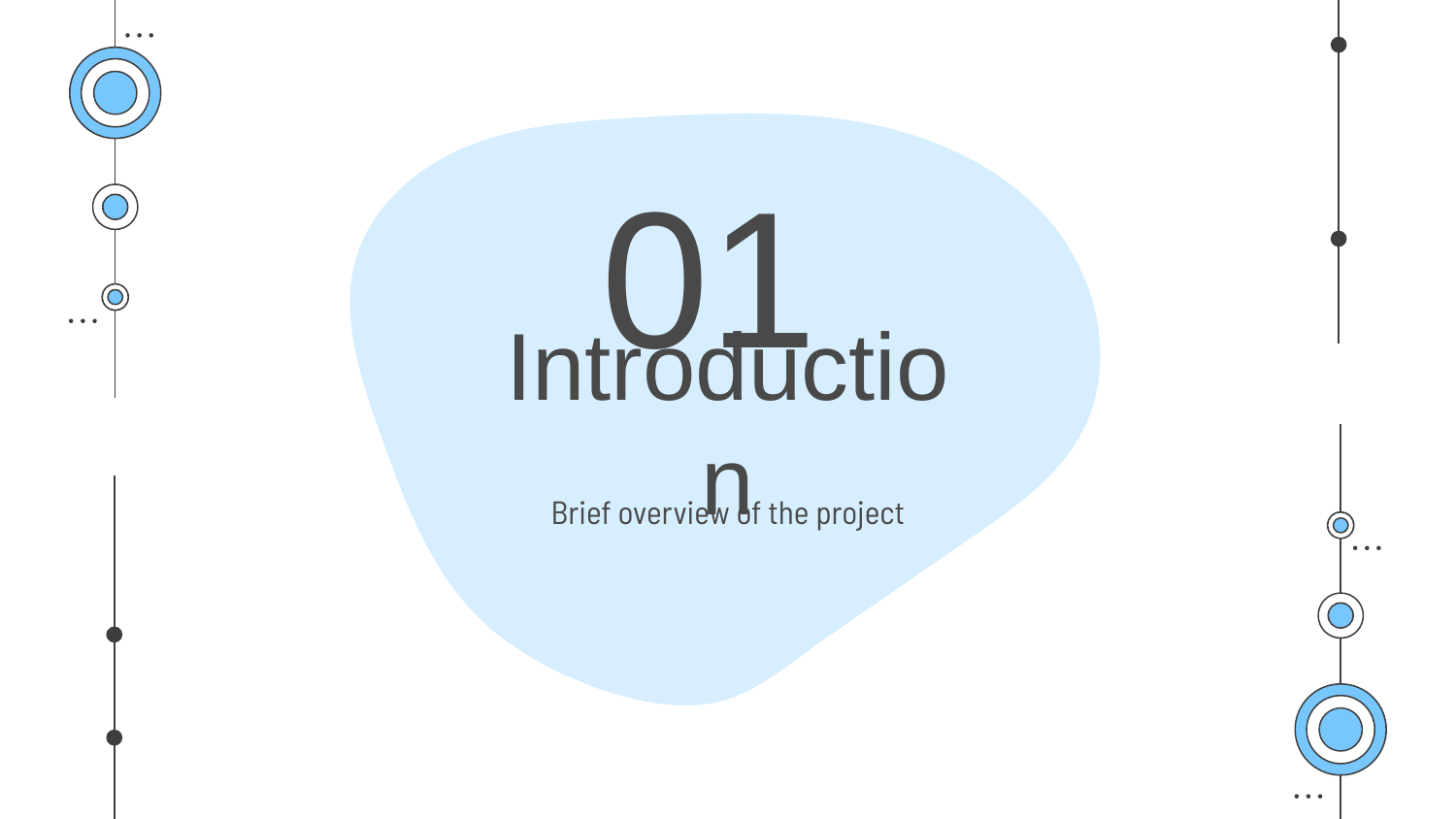

01
# Introduction
Brief overview of the project